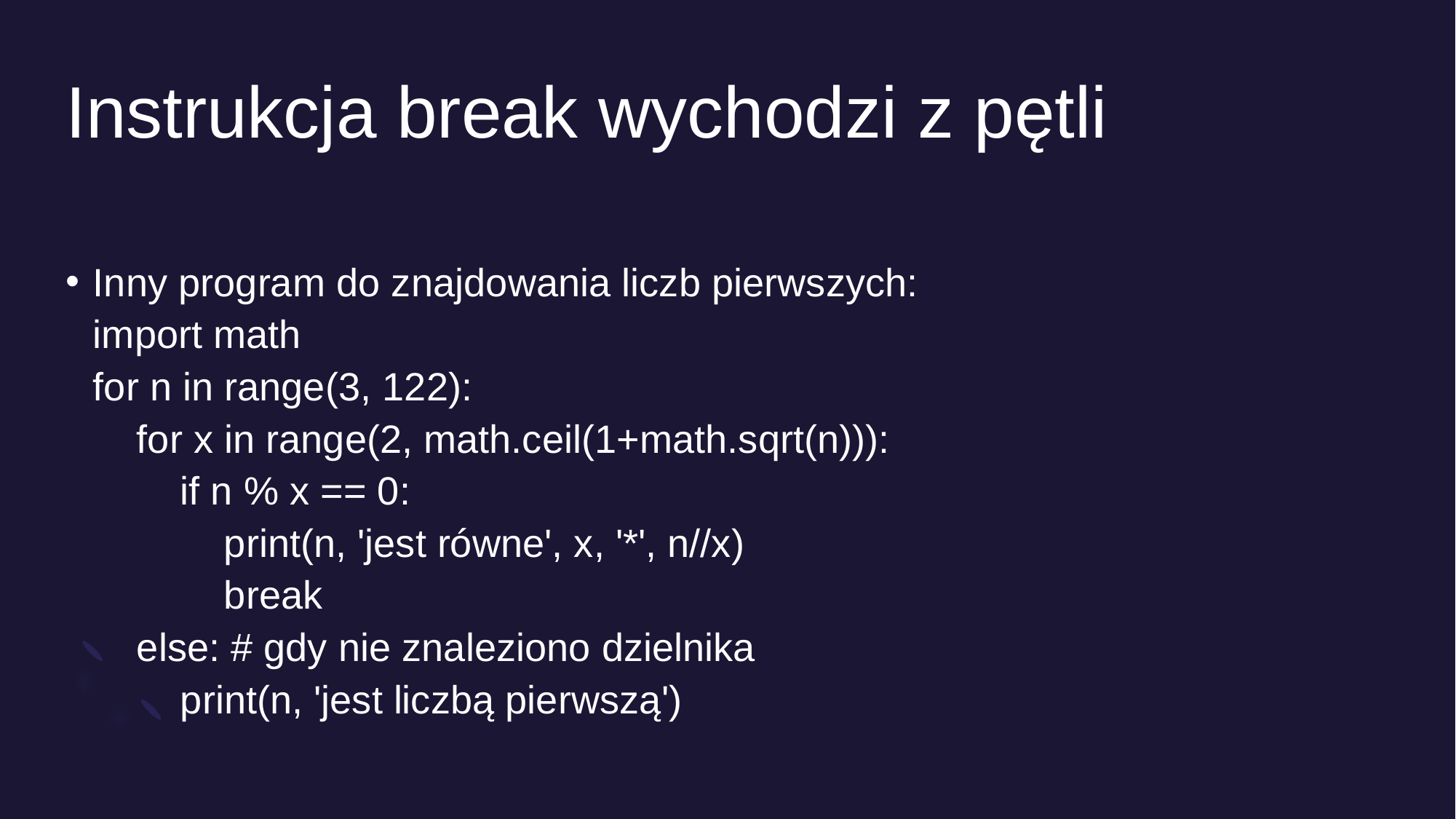

# Instrukcja break wychodzi z pętli
Inny program do znajdowania liczb pierwszych:
import math
for n in range(3, 122):
    for x in range(2, math.ceil(1+math.sqrt(n))):
        if n % x == 0:
            print(n, 'jest równe', x, '*', n//x)
            break
    else: # gdy nie znaleziono dzielnika
        print(n, 'jest liczbą pierwszą')